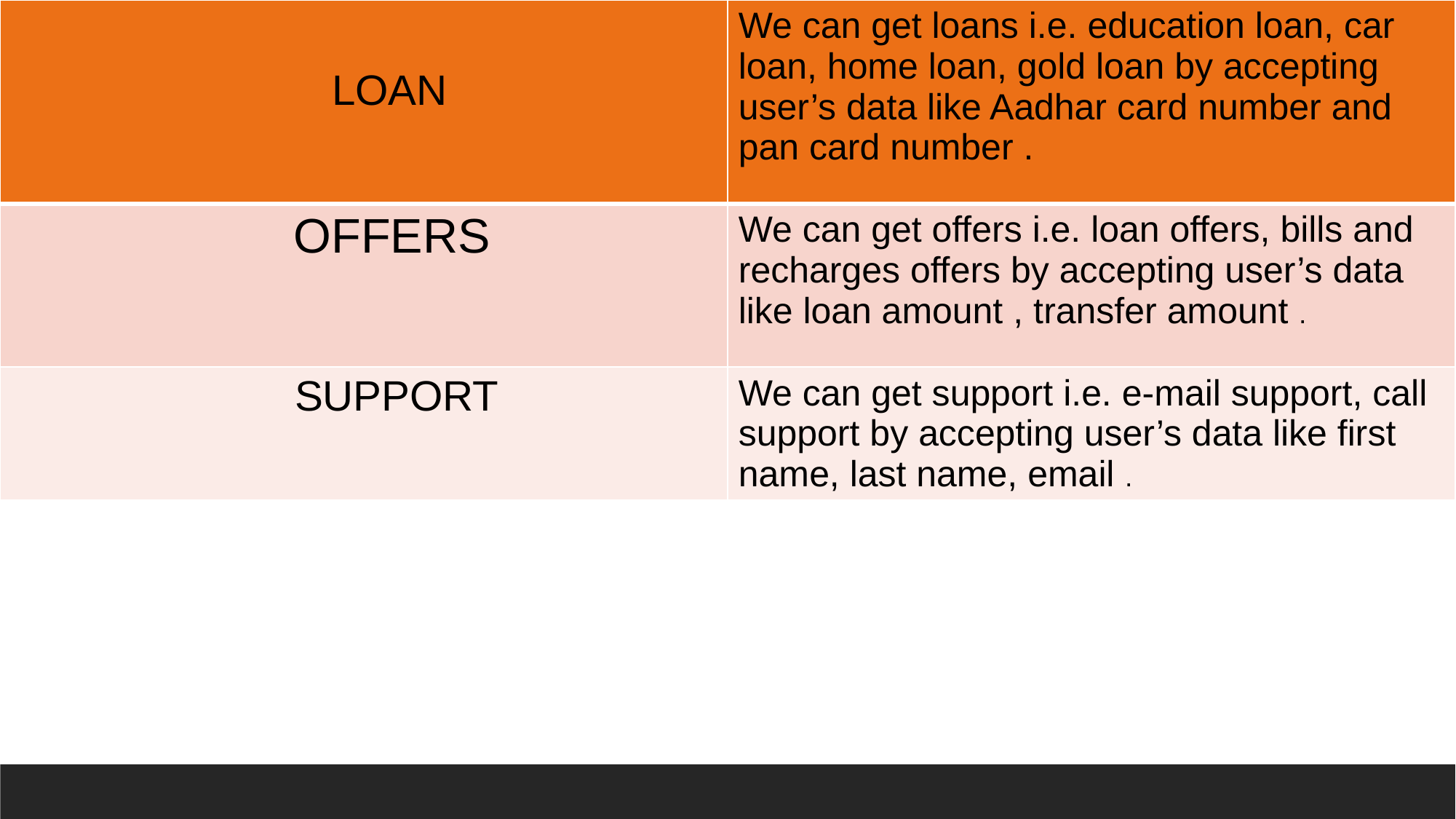

| LOAN | We can get loans i.e. education loan, car loan, home loan, gold loan by accepting user’s data like Aadhar card number and pan card number . |
| --- | --- |
| OFFERS | We can get offers i.e. loan offers, bills and recharges offers by accepting user’s data like loan amount , transfer amount . |
| SUPPORT | We can get support i.e. e-mail support, call support by accepting user’s data like first name, last name, email . |